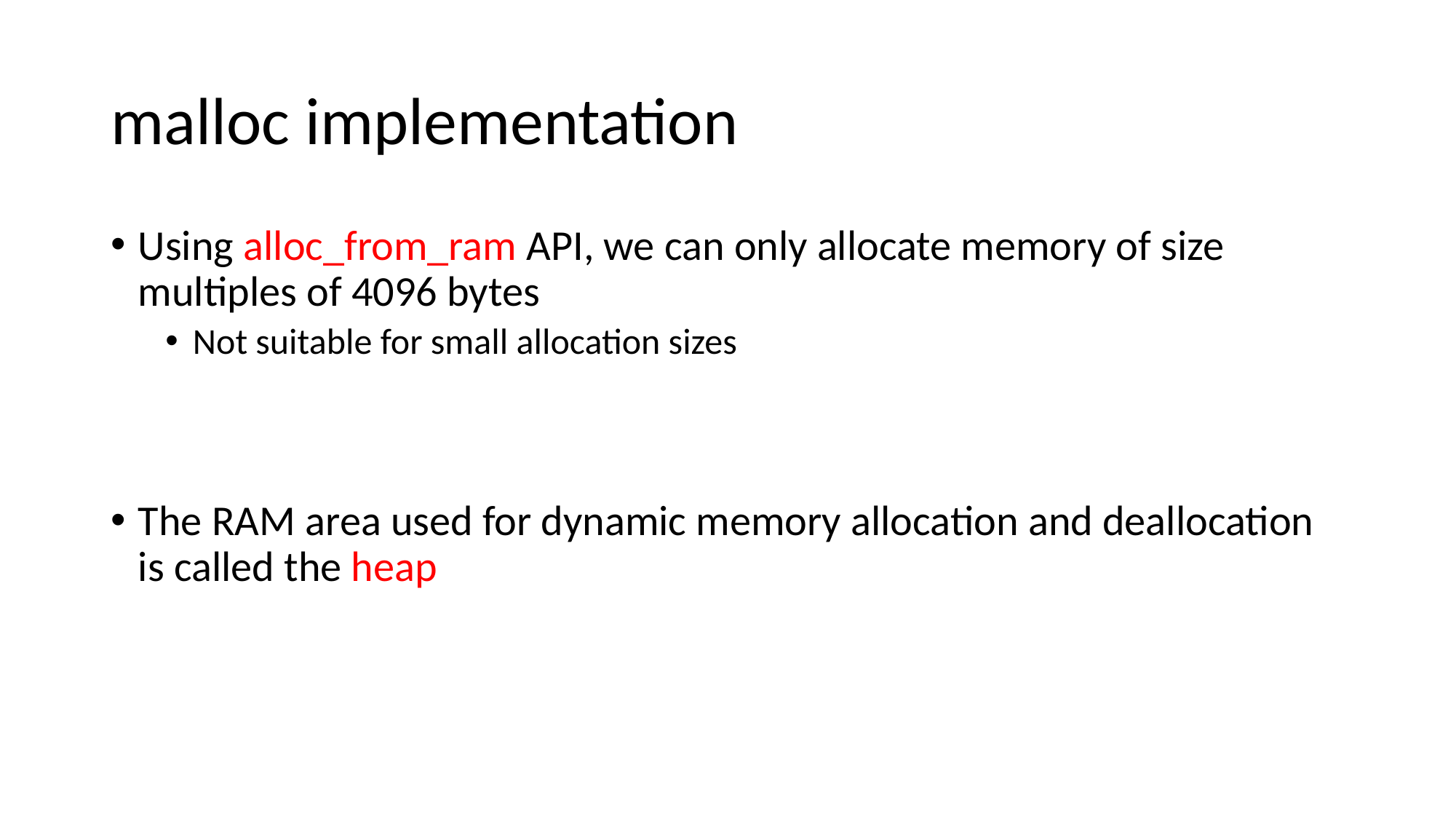

# malloc implementation
Using alloc_from_ram API, we can only allocate memory of size multiples of 4096 bytes
Not suitable for small allocation sizes

The RAM area used for dynamic memory allocation and deallocation is called the heap